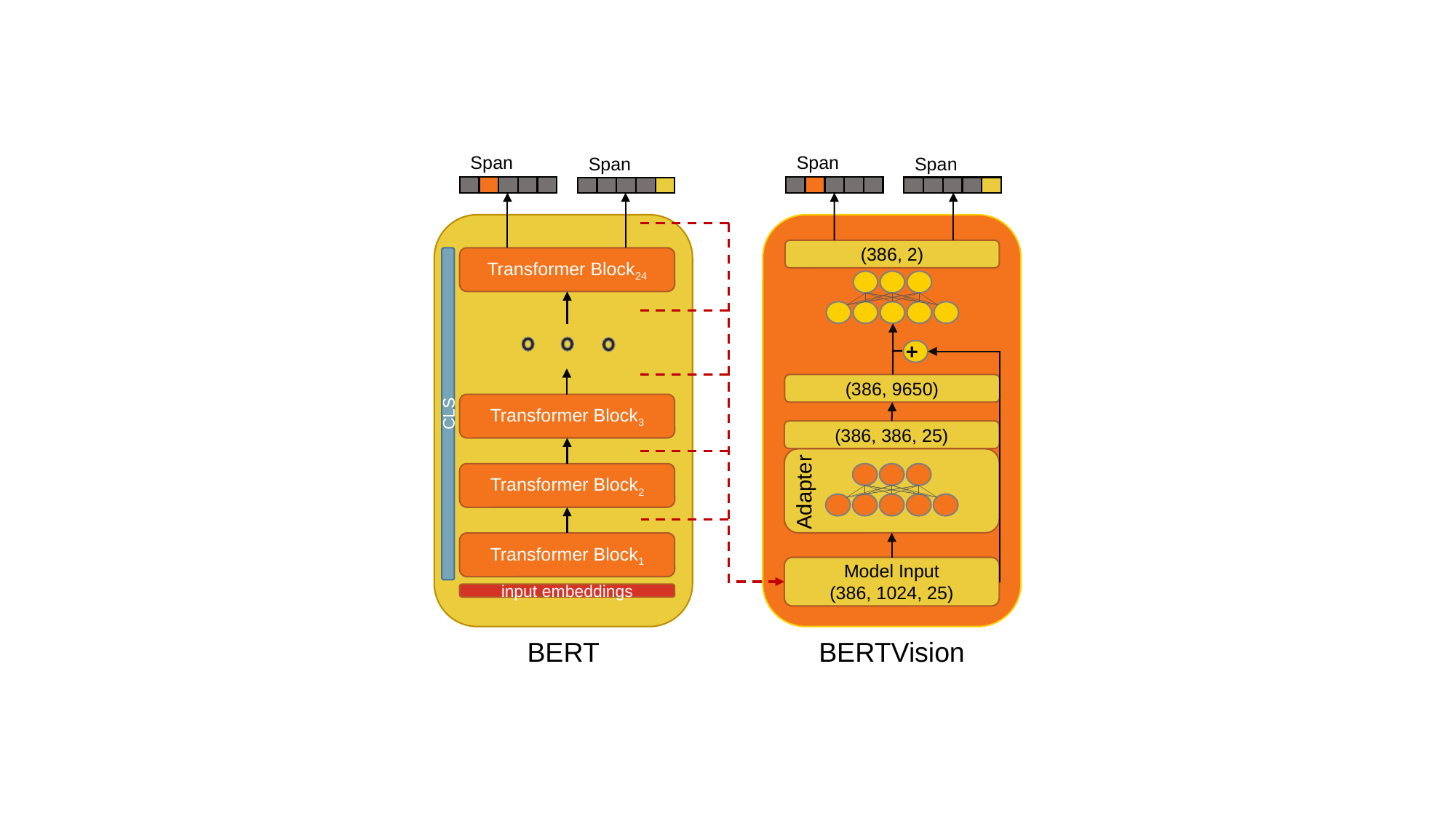

Span Start

Span Start

Span End

Span End

(386, 2)
CLS
Transformer Block24

+

(386, 9650)
Transformer Block3
(386, 386, 25)

Transformer Block2

Adapter
Transformer Block1
Model Input
(386, 1024, 25)
input embeddings
BERTVision
BERT